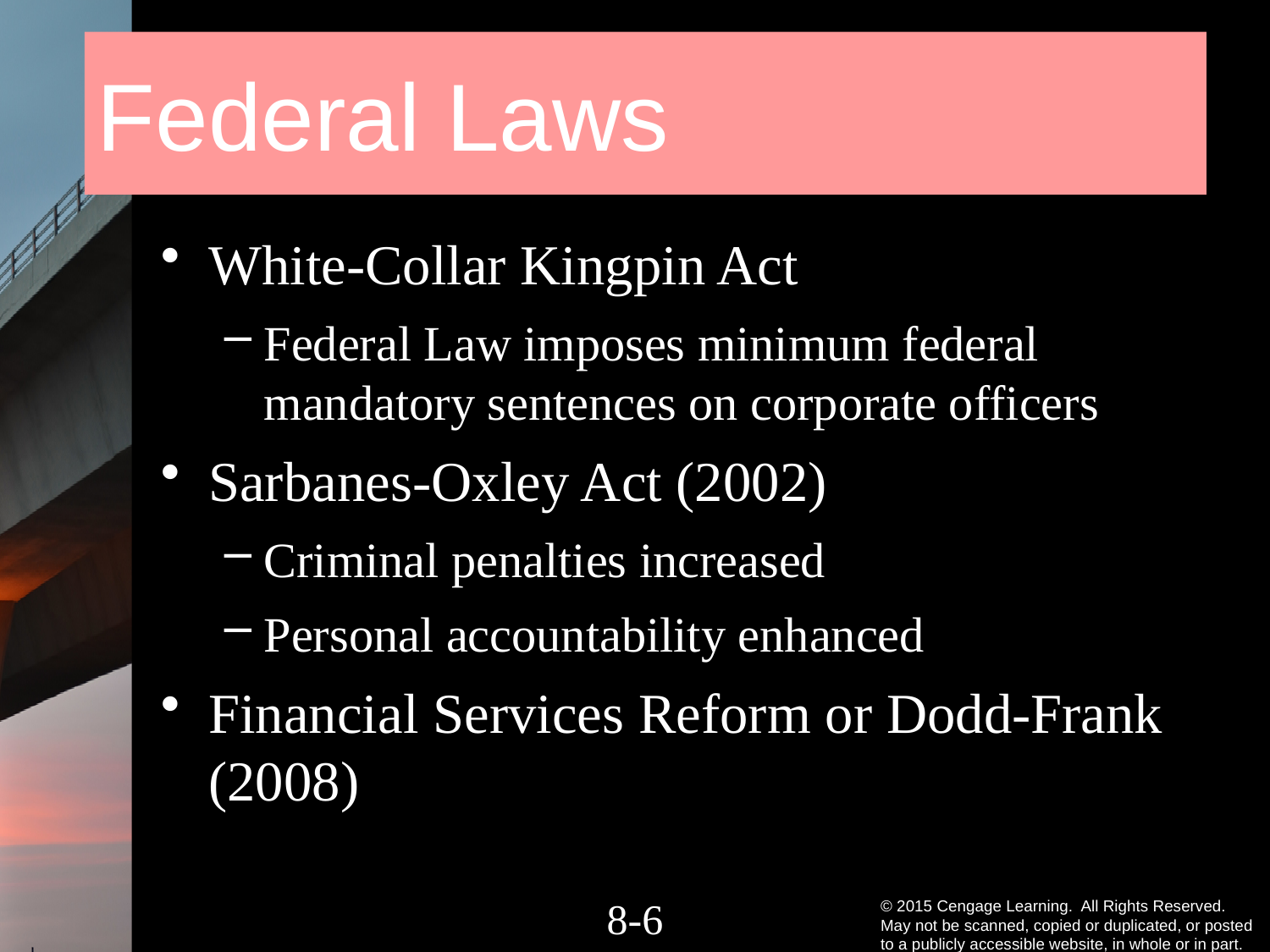

# Federal Laws
White-Collar Kingpin Act
Federal Law imposes minimum federal mandatory sentences on corporate officers
Sarbanes-Oxley Act (2002)
Criminal penalties increased
Personal accountability enhanced
Financial Services Reform or Dodd-Frank (2008)
8-6